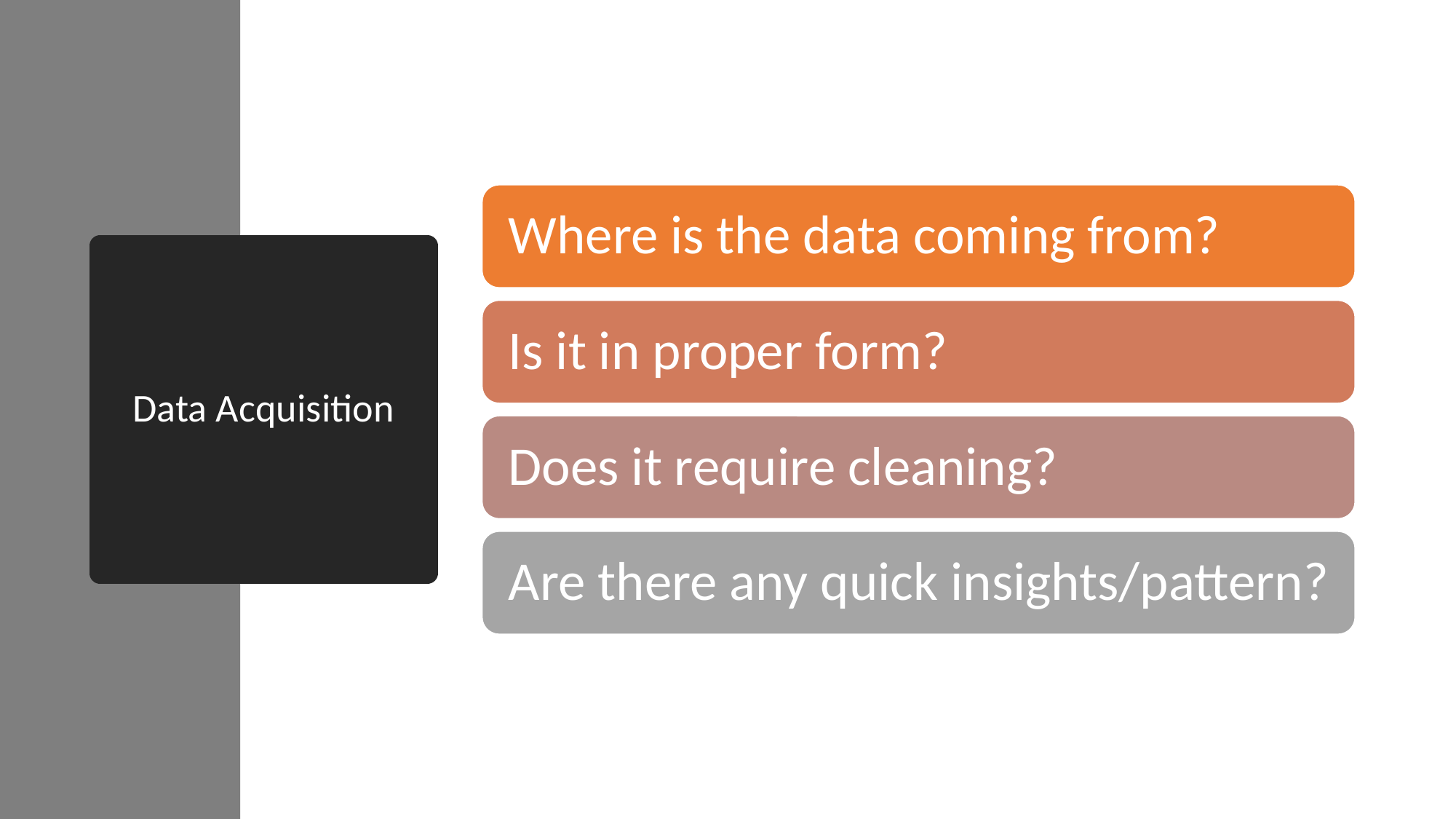

Where is the data coming from?
Is it in proper form?
Does it require cleaning?
Are there any quick insights/pattern?
# Data Acquisition